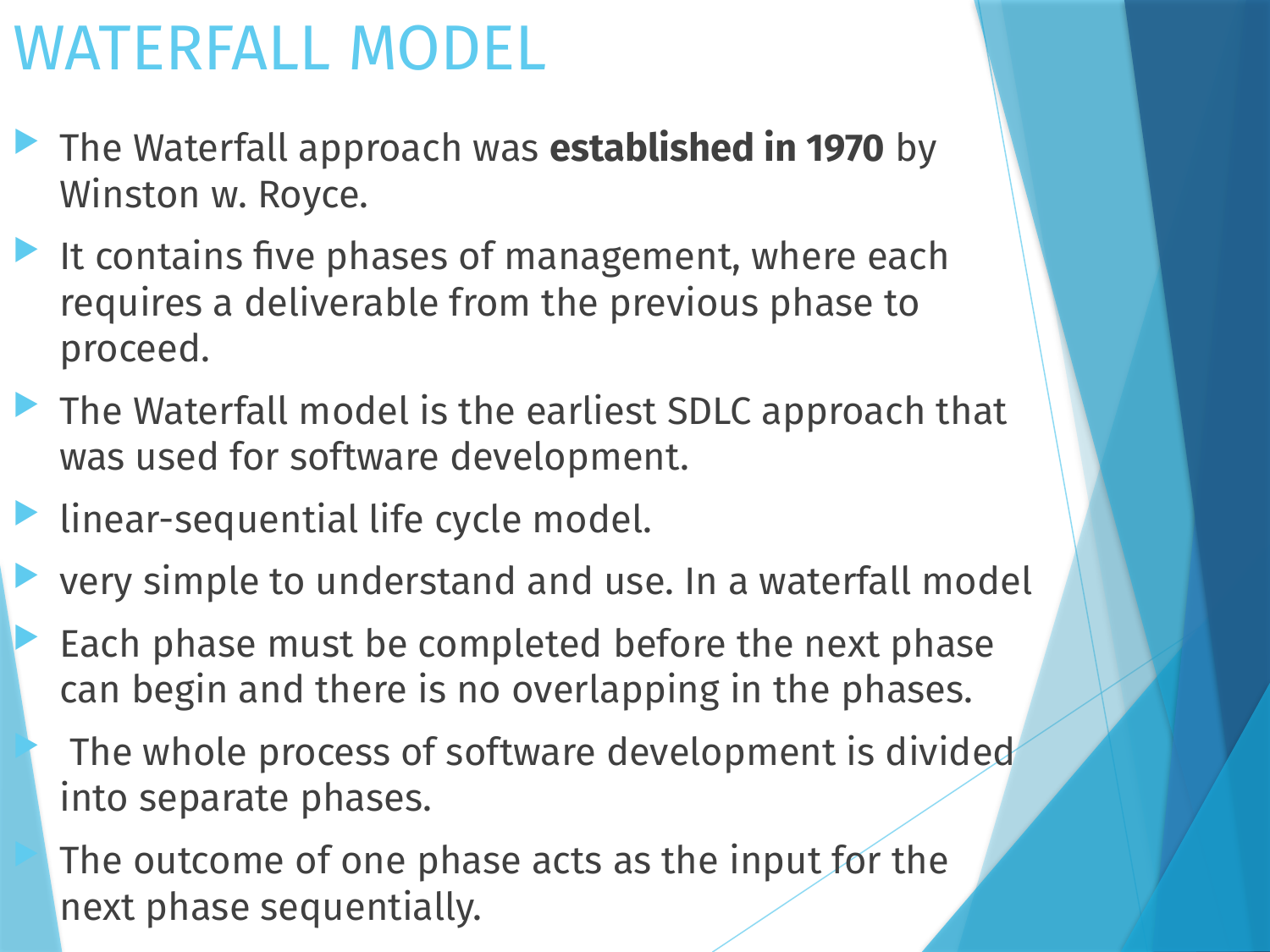

# WATERFALL MODEL
The Waterfall approach was established in 1970 by Winston w. Royce.
It contains five phases of management, where each requires a deliverable from the previous phase to proceed.
The Waterfall model is the earliest SDLC approach that was used for software development.
linear-sequential life cycle model.
very simple to understand and use. In a waterfall model
Each phase must be completed before the next phase can begin and there is no overlapping in the phases.
 The whole process of software development is divided into separate phases.
The outcome of one phase acts as the input for the next phase sequentially.